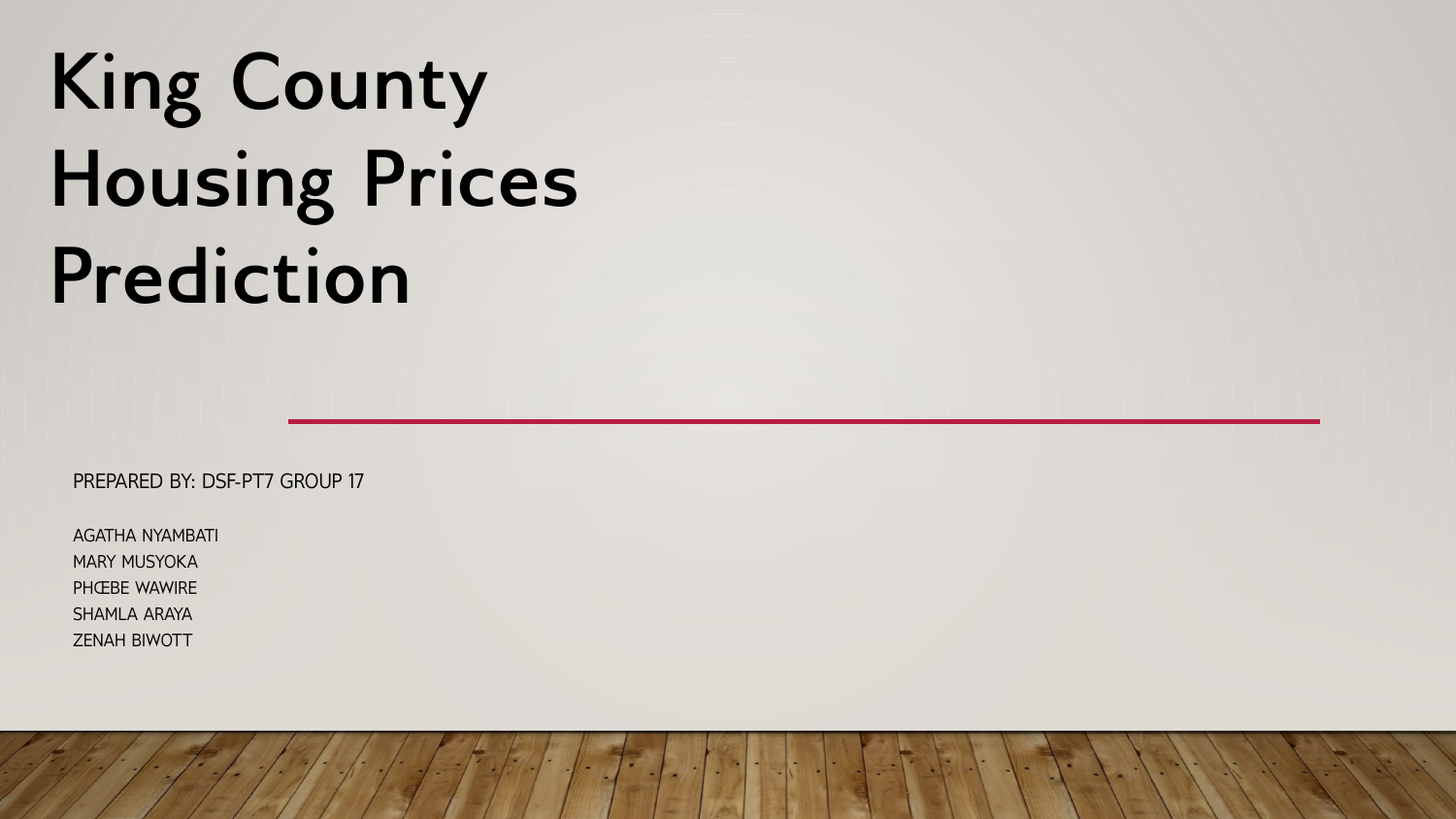

King County Housing Prices Prediction
#
Prepared by: DSF-PT7 Group 17

Agatha Nyambati
Mary Musyoka
Phoebe Wawire
Shamla Araya
Zenah Biwott